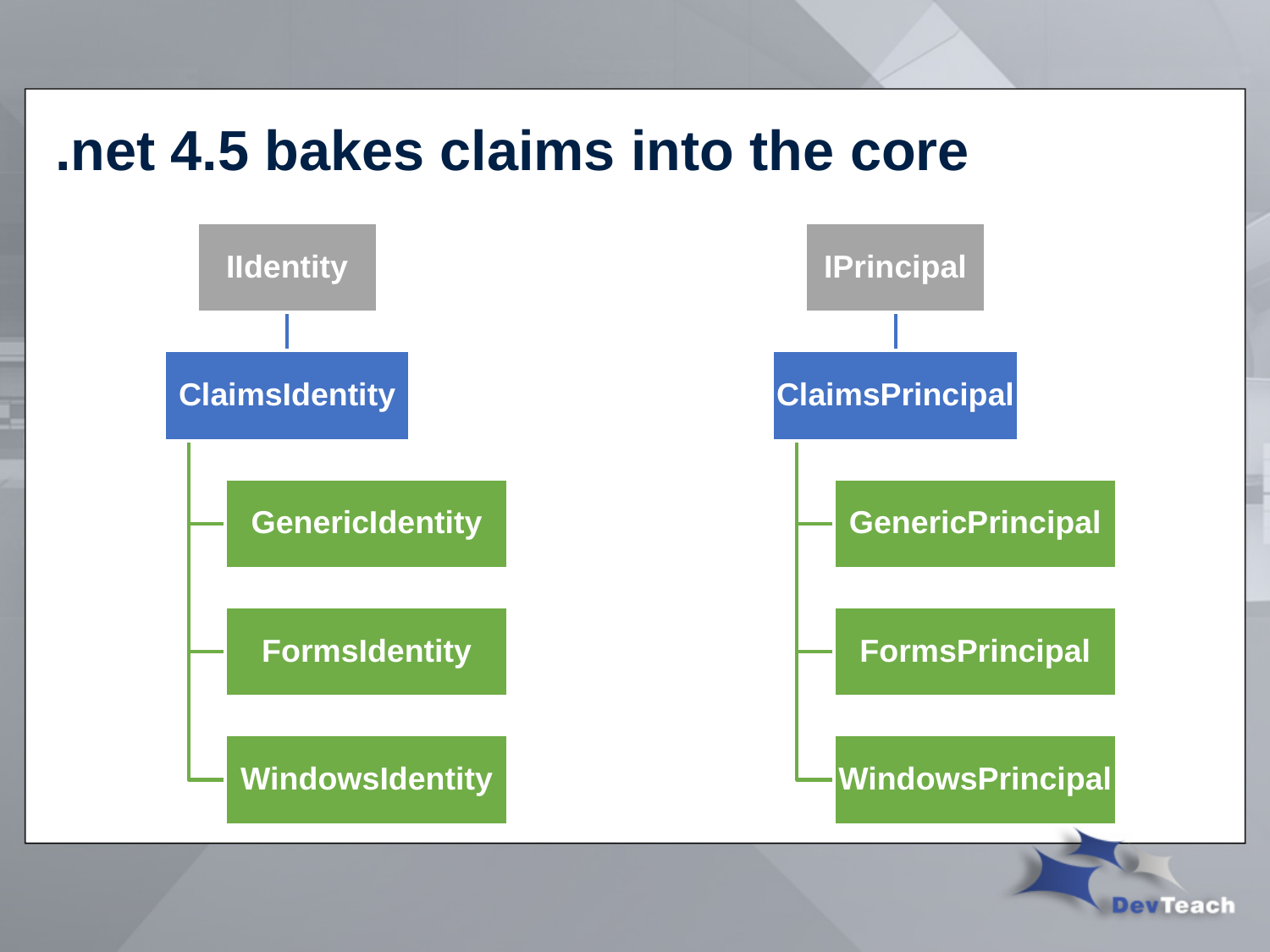

# .net 4.5 bakes claims into the core
IIdentity
ClaimsIdentity
GenericIdentity
FormsIdentity
WindowsIdentity
IPrincipal
ClaimsPrincipal
GenericPrincipal
FormsPrincipal
WindowsPrincipal